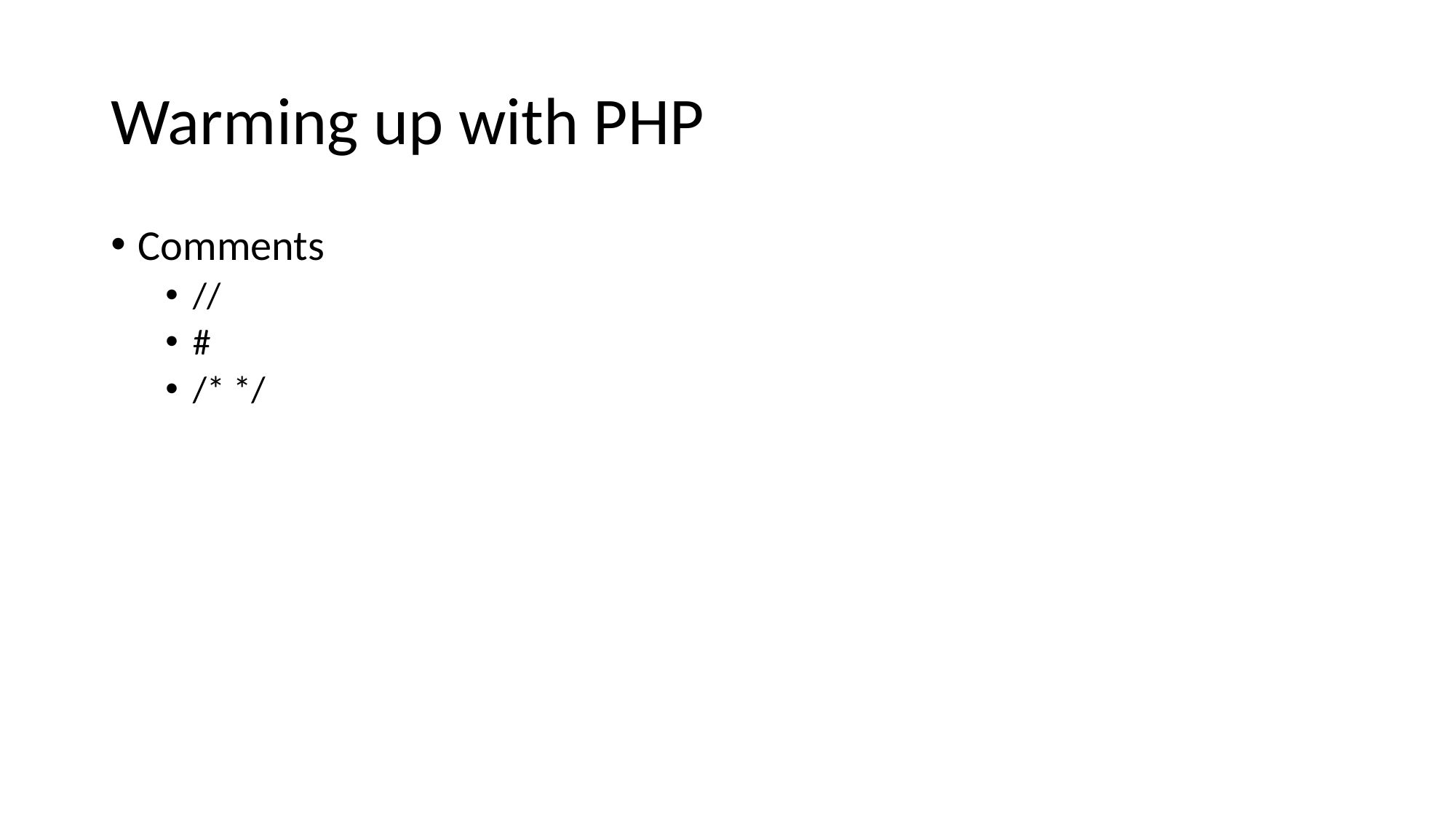

# Warming up with PHP
Comments
//
#
/* */